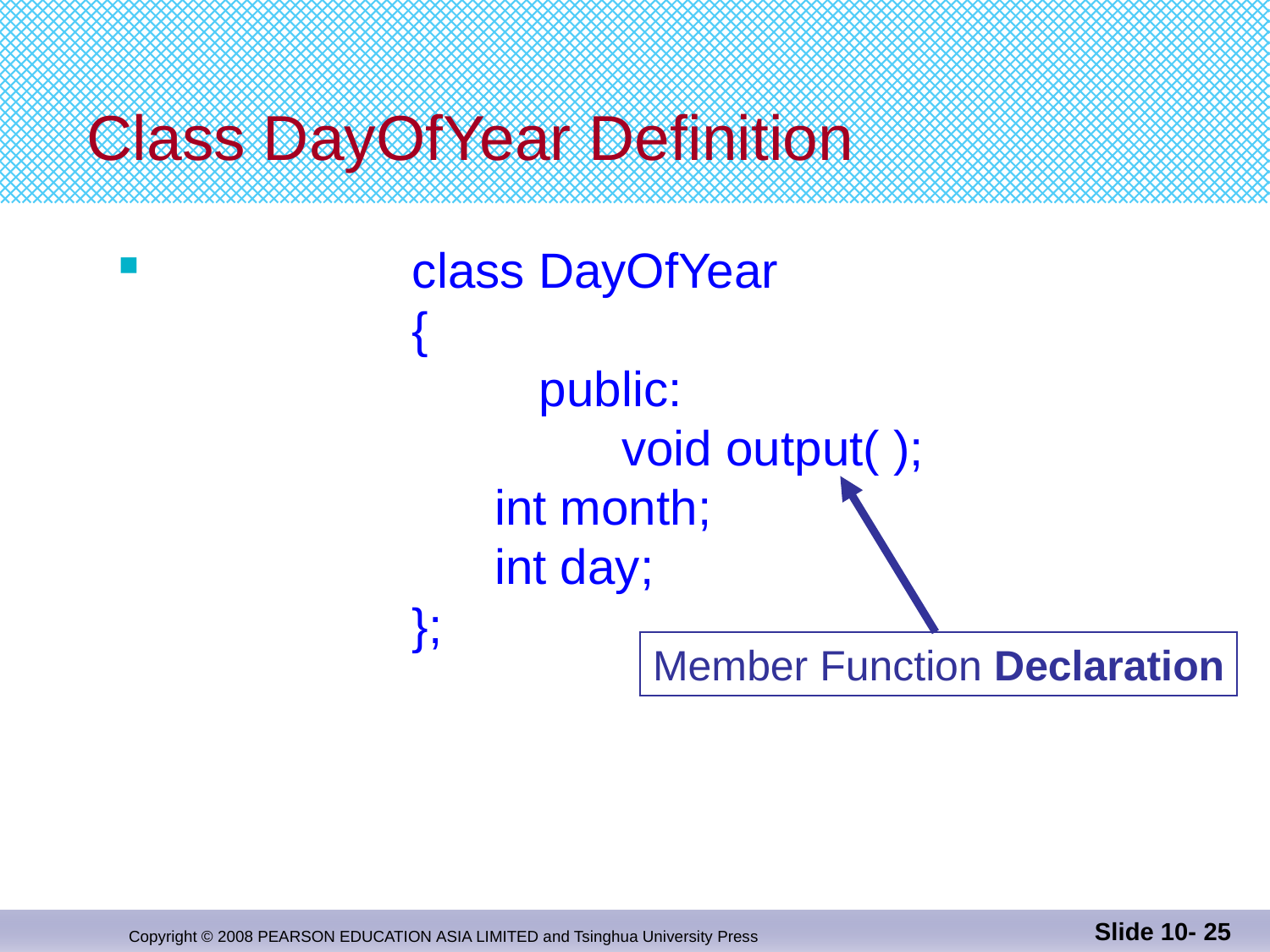

# Class DayOfYear Definition
		class DayOfYear
		{
	  		public:
           		      void output( );
   	 	      int month;
   	 	      int day;
		};

Member Function Declaration
Slide 10- 25